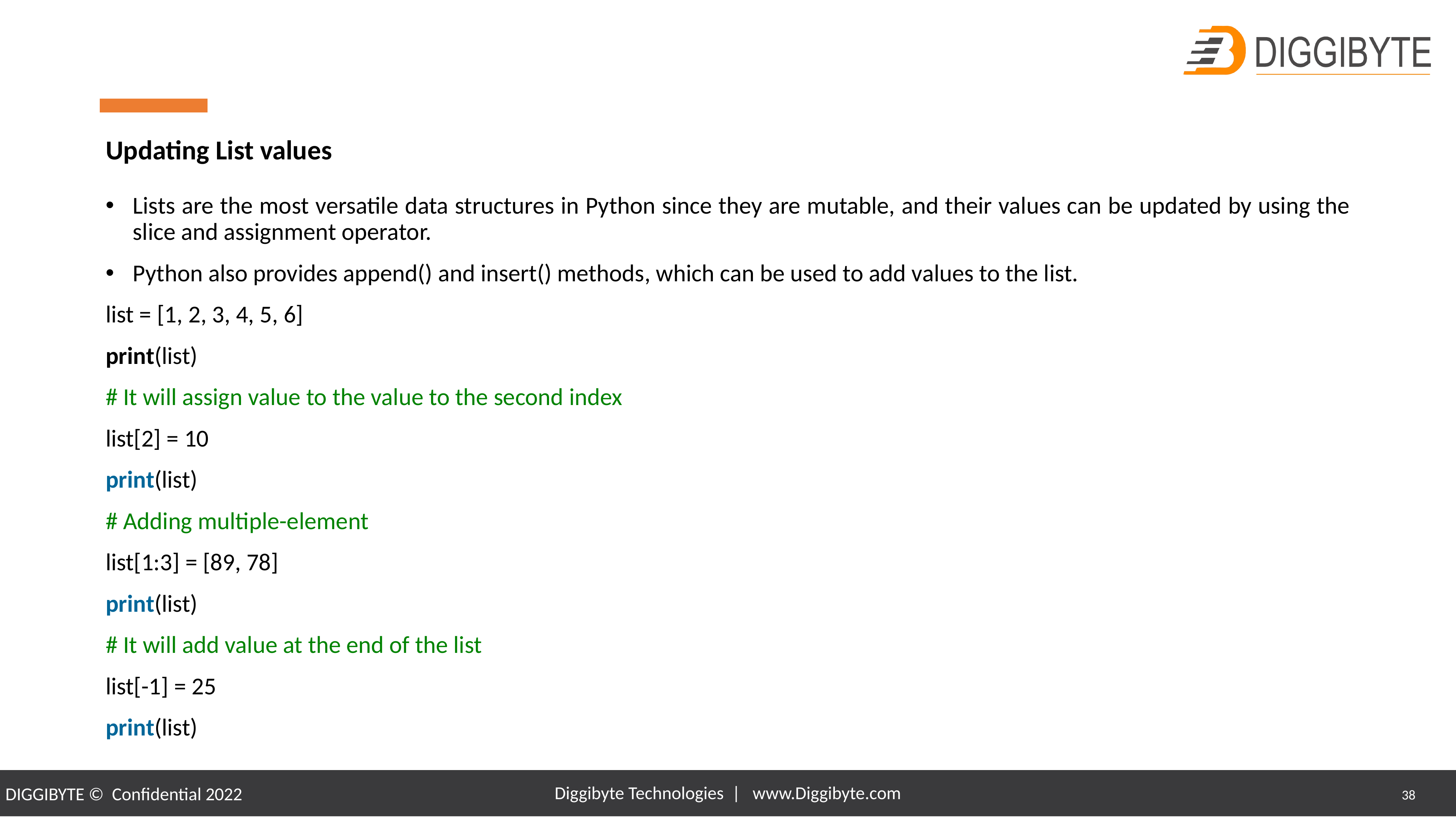

# Updating List values
Lists are the most versatile data structures in Python since they are mutable, and their values can be updated by using the slice and assignment operator.
Python also provides append() and insert() methods, which can be used to add values to the list.
list = [1, 2, 3, 4, 5, 6]
print(list)
# It will assign value to the value to the second index
list[2] = 10
print(list)
# Adding multiple-element
list[1:3] = [89, 78]
print(list)
# It will add value at the end of the list
list[-1] = 25
print(list)

Diggibyte Technologies  |   www.Diggibyte.com
38